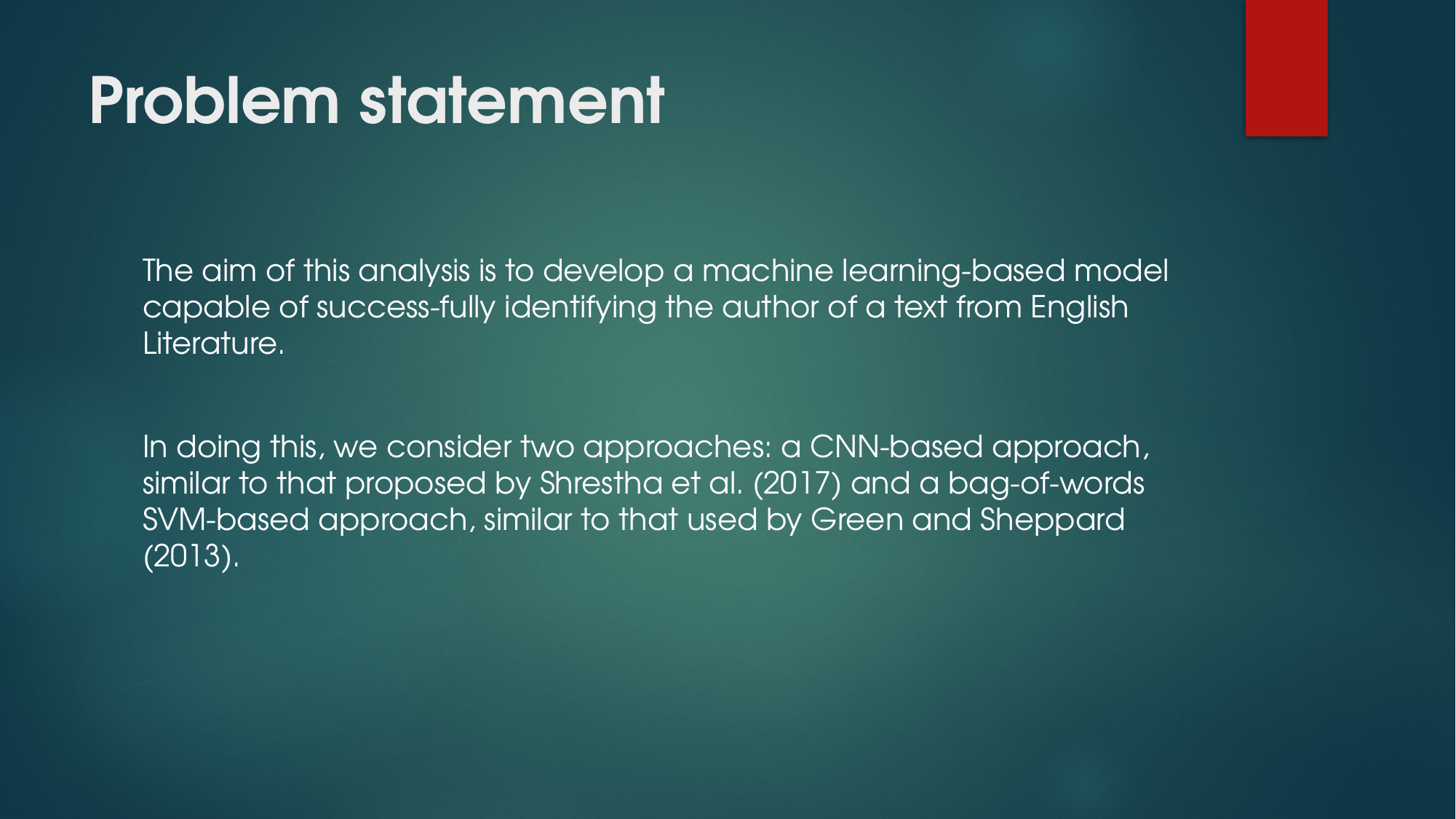

# Problem statement
The aim of this analysis is to develop a machine learning-based model capable of success-fully identifying the author of a text from English Literature.

In doing this, we consider two approaches: a CNN-based approach, similar to that proposed by Shrestha et al. (2017) and a bag-of-words SVM-based approach, similar to that used by Green and Sheppard (2013).